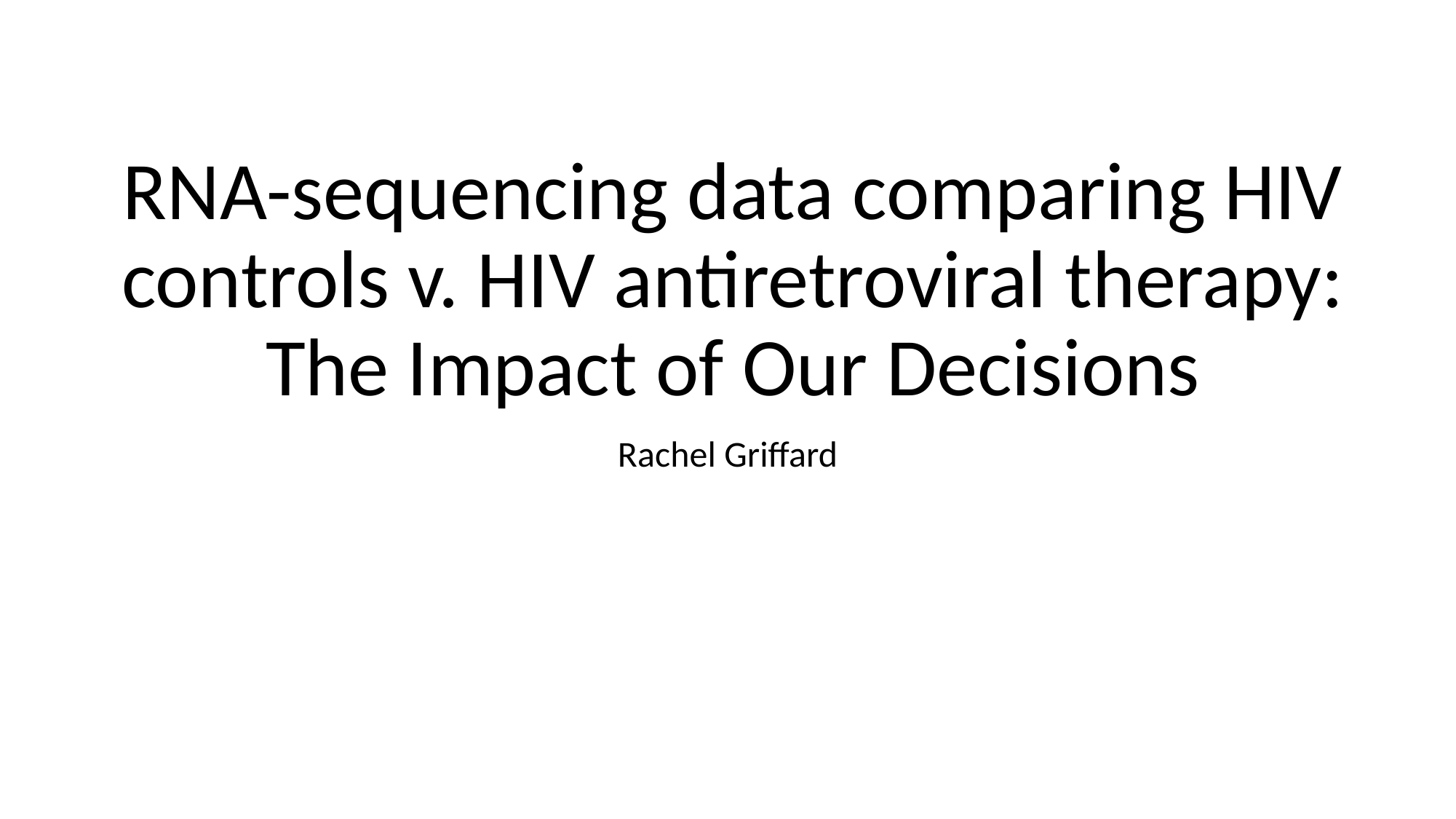

# RNA-sequencing data comparing HIV controls v. HIV antiretroviral therapy: The Impact of Our Decisions
Rachel Griffard